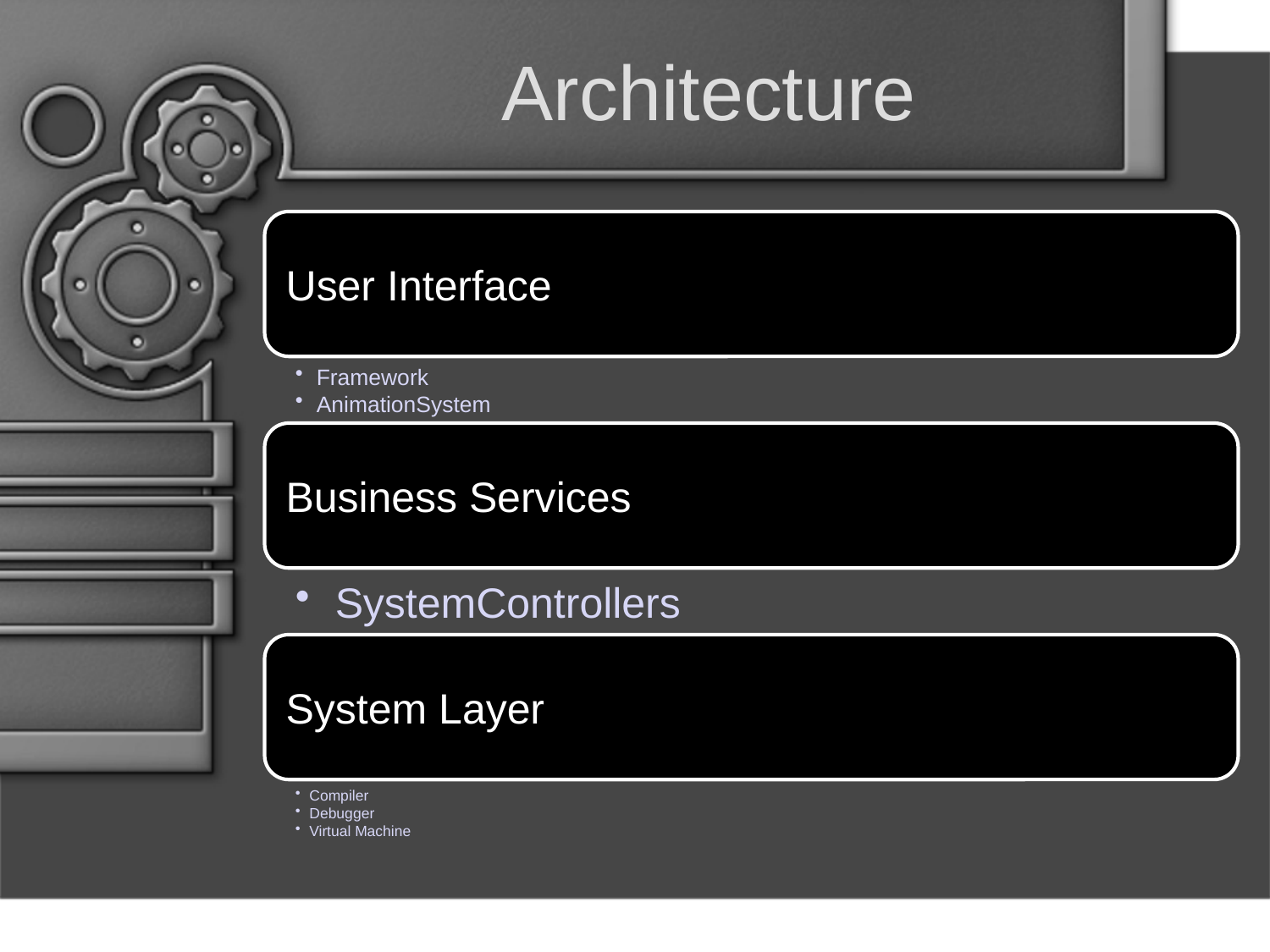

# Architecture
User Interface
Framework
Business Services
System Layer
SystemControllers
Compiler
AnimationSystem
Virtual Machine
Debugger